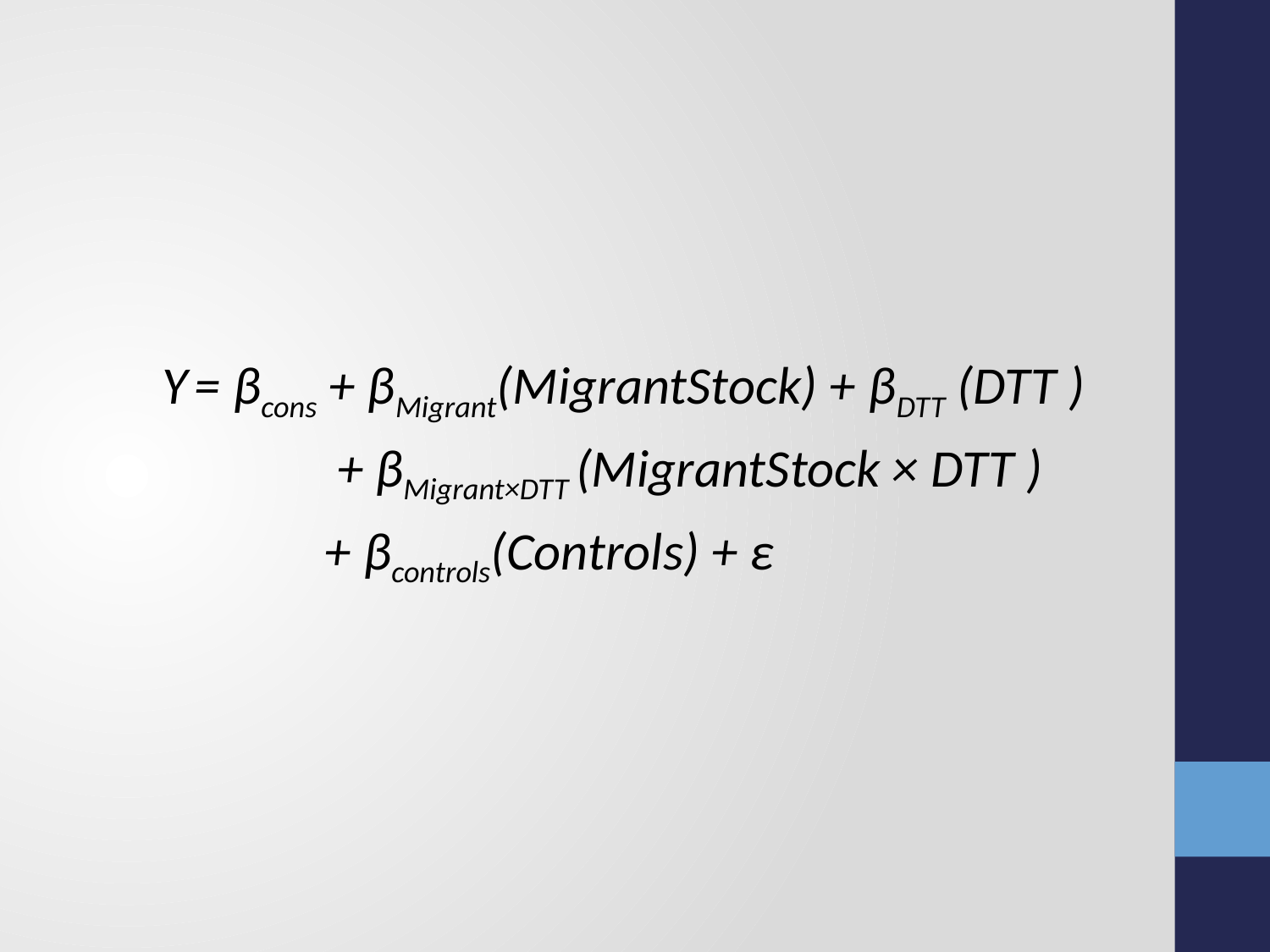

Y = βcons + βMigrant(MigrantStock) + βDTT (DTT )
	 	    + βMigrant×DTT (MigrantStock × DTT )
		   + βcontrols(Controls) + ε